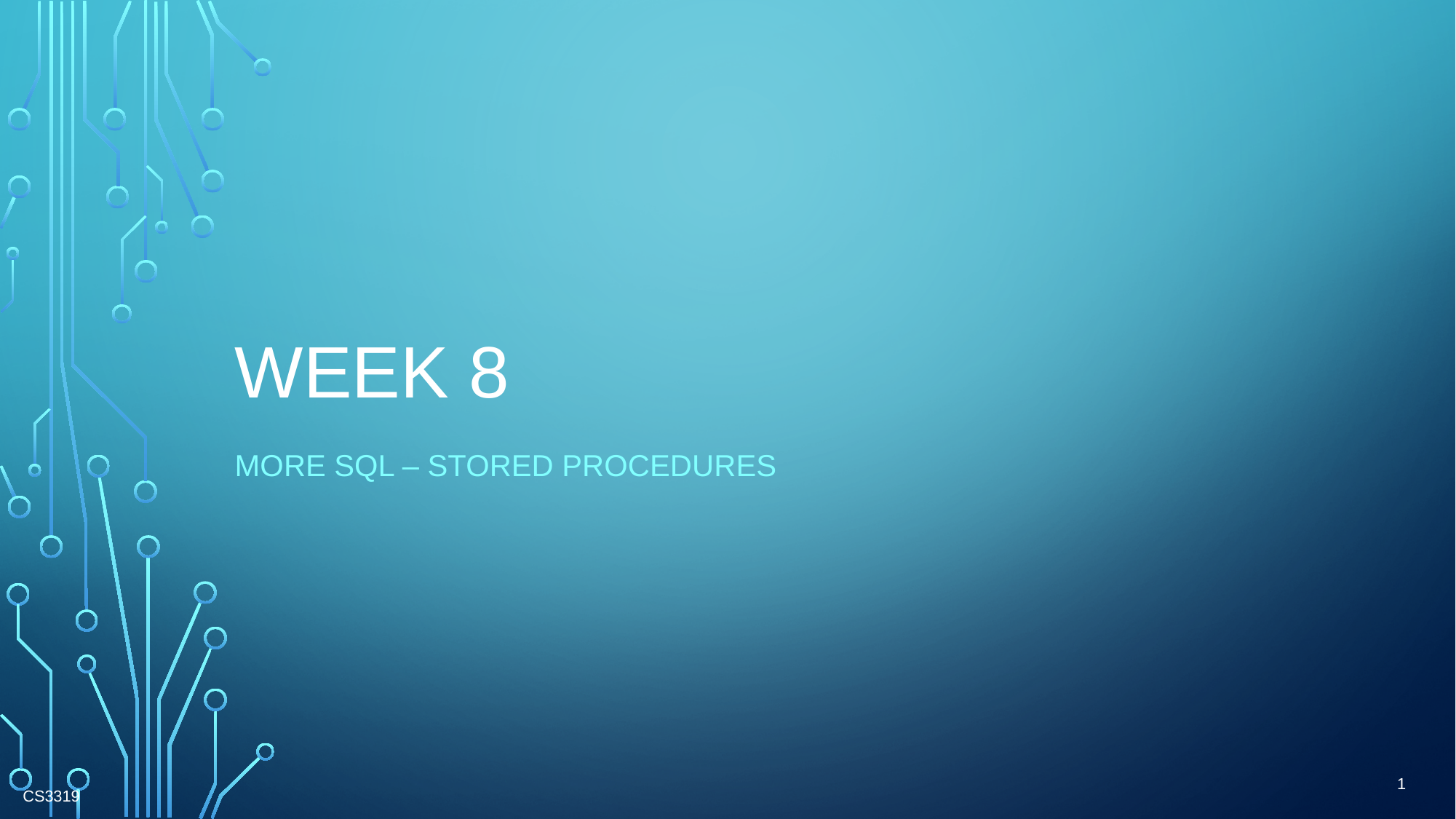

# Week 8
More SQL – STORED PROCEDURES
1
CS3319